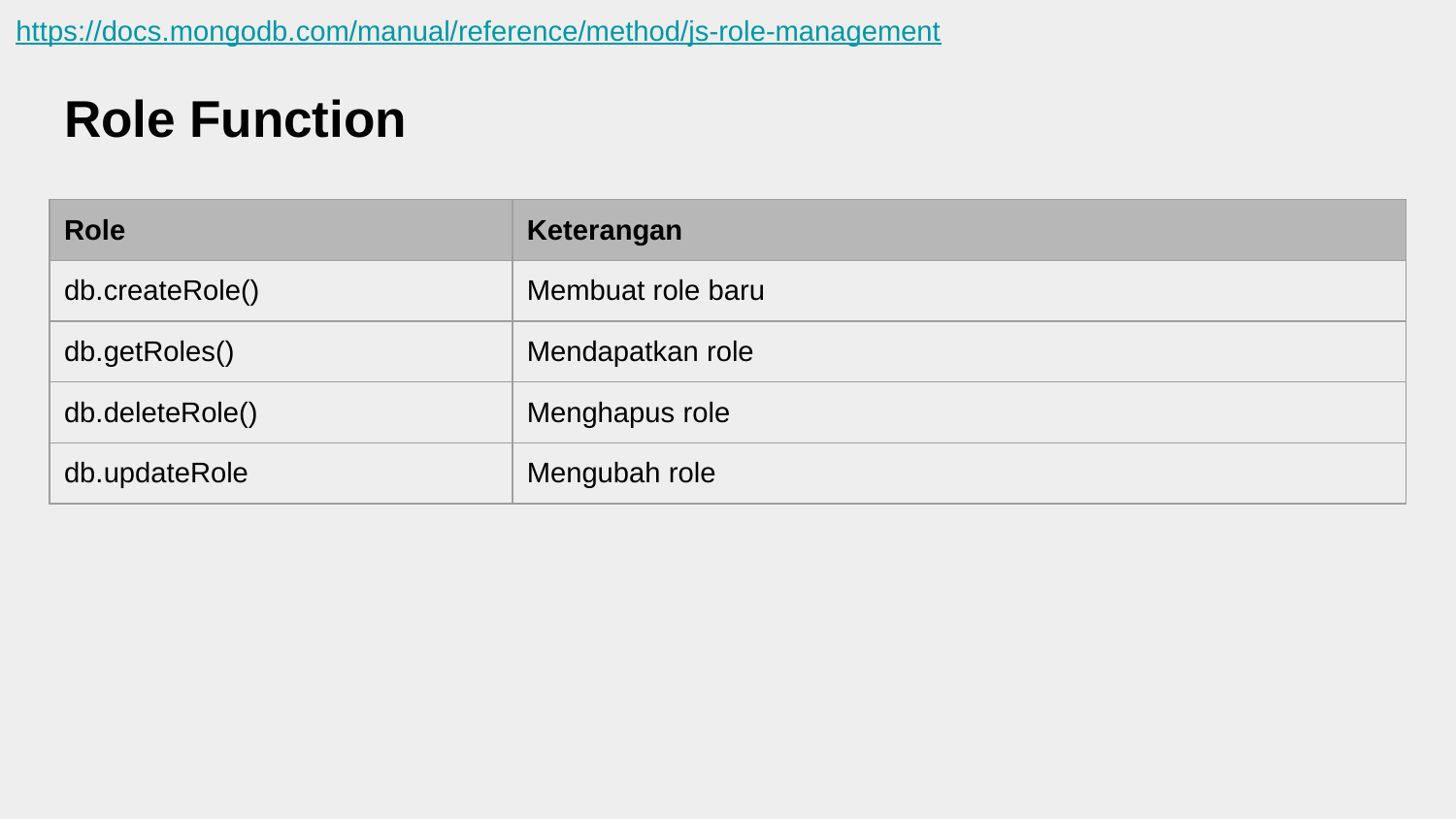

https://docs.mongodb.com/manual/reference/method/js-role-management
# Role Function
| Role | Keterangan |
| --- | --- |
| db.createRole() | Membuat role baru |
| db.getRoles() | Mendapatkan role |
| db.deleteRole() | Menghapus role |
| db.updateRole | Mengubah role |